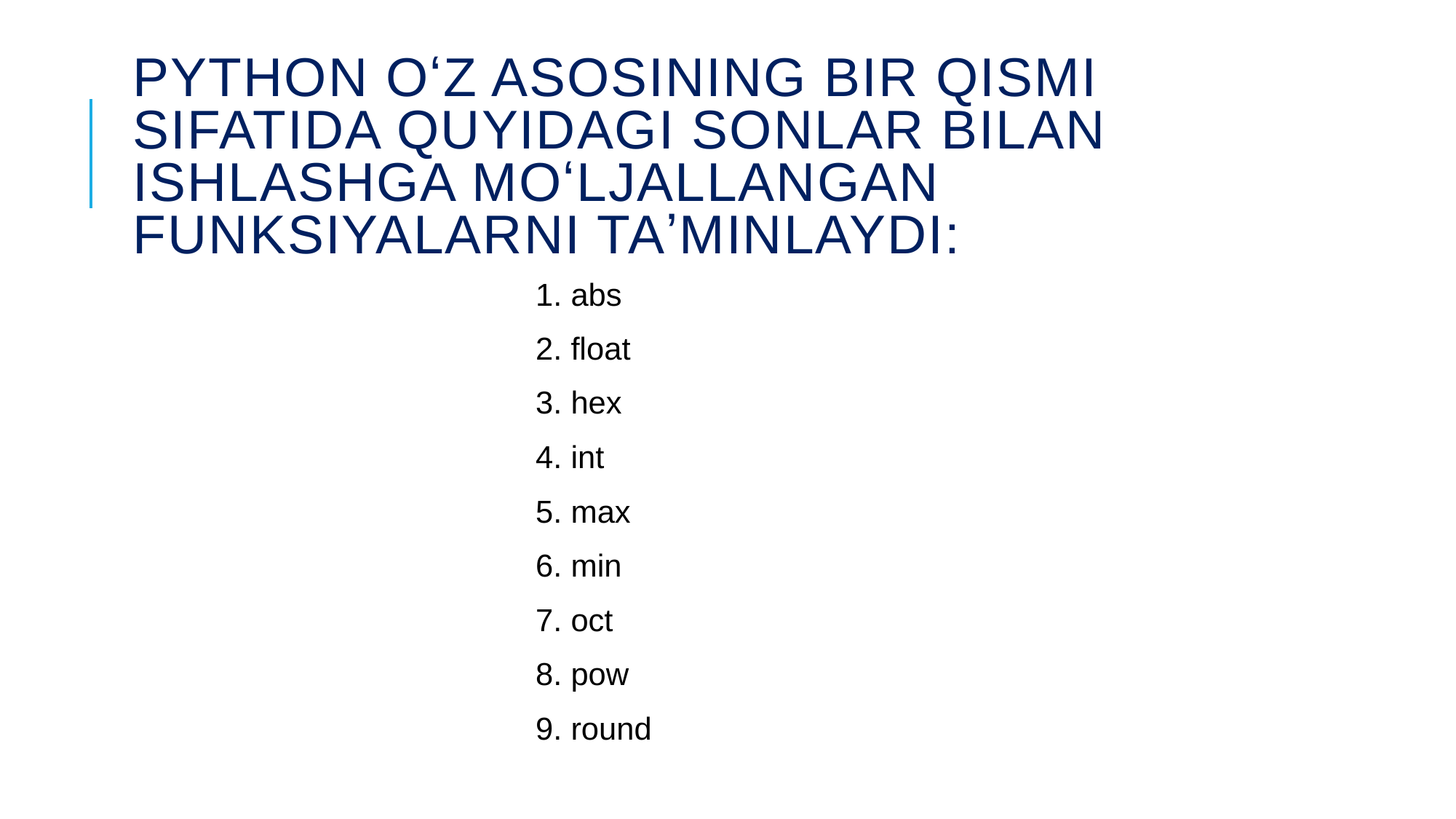

# Python oʻz asosining bir qismi sifatida quyidagi sonlar bilan ishlashga moʻljallangan funksiyalarni taʼminlaydi:
1. abs
2. float
3. hex
4. int
5. max
6. min
7. oct
8. pow
9. round